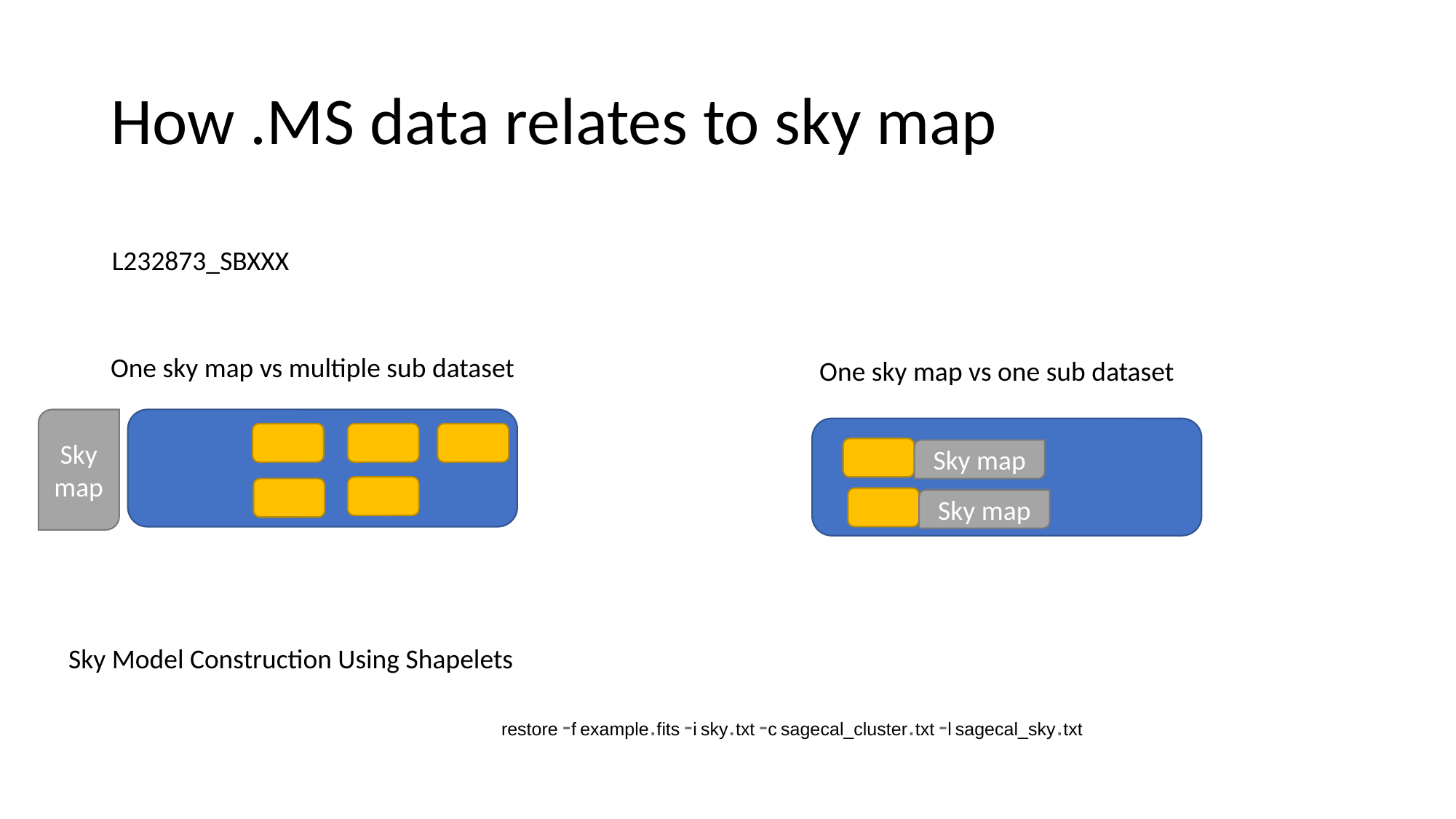

# How .MS data relates to sky map
L232873_SBXXX
One sky map vs multiple sub dataset
One sky map vs one sub dataset
Sky map

Sky map

Sky map
Sky Model Construction Using Shapelets
restore -f example.fits -i sky.txt -c sagecal_cluster.txt -l sagecal_sky.txt